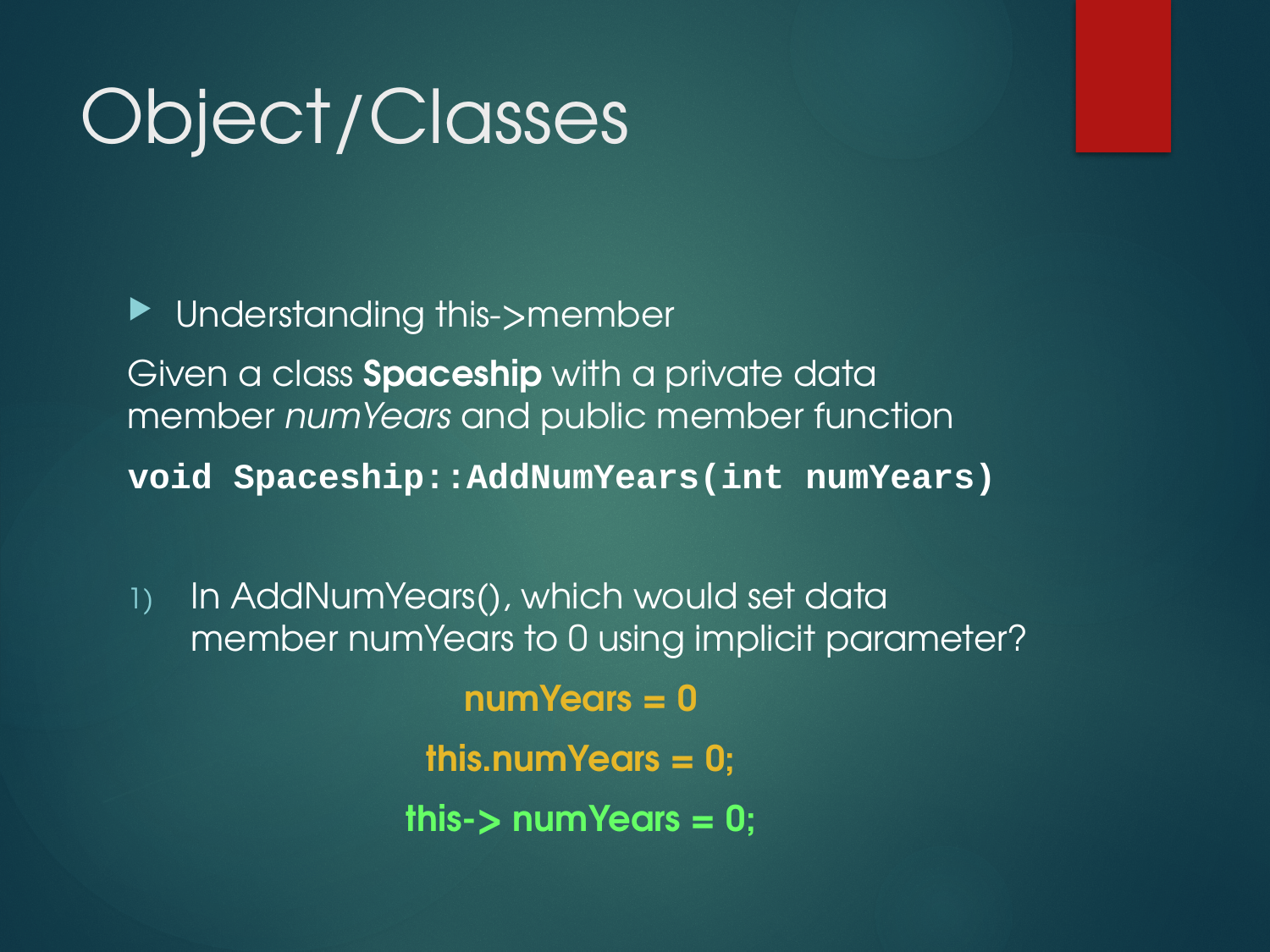

# Object/Classes
Understanding this->member
Given a class Spaceship with a private data member numYears and public member function
void Spaceship::AddNumYears(int numYears)

In AddNumYears(), which would set data member numYears to 0 using implicit parameter?
numYears = 0
this.numYears = 0;
this-> numYears = 0;